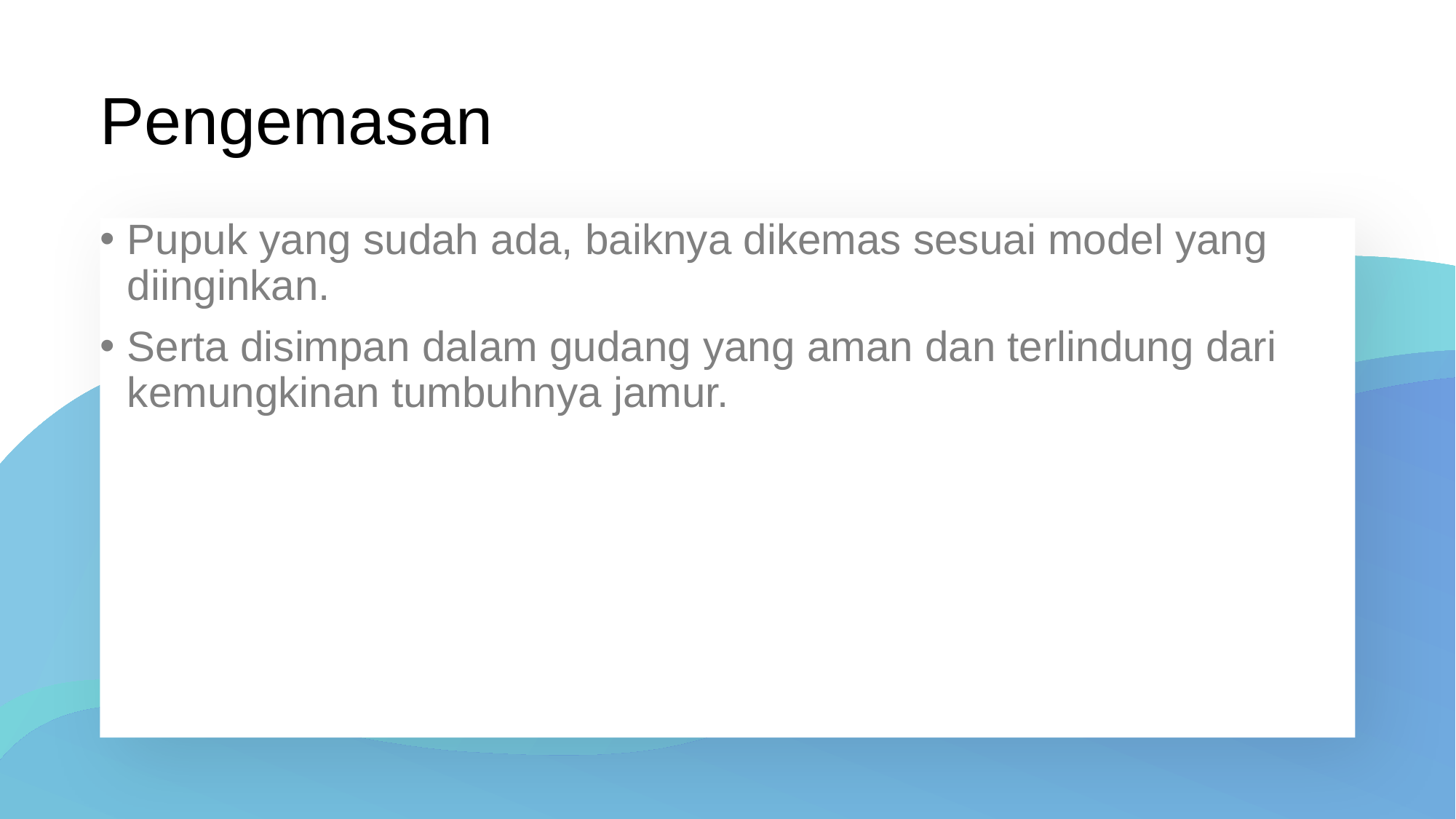

# Pengemasan
Pupuk yang sudah ada, baiknya dikemas sesuai model yang diinginkan.
Serta disimpan dalam gudang yang aman dan terlindung dari kemungkinan tumbuhnya jamur.